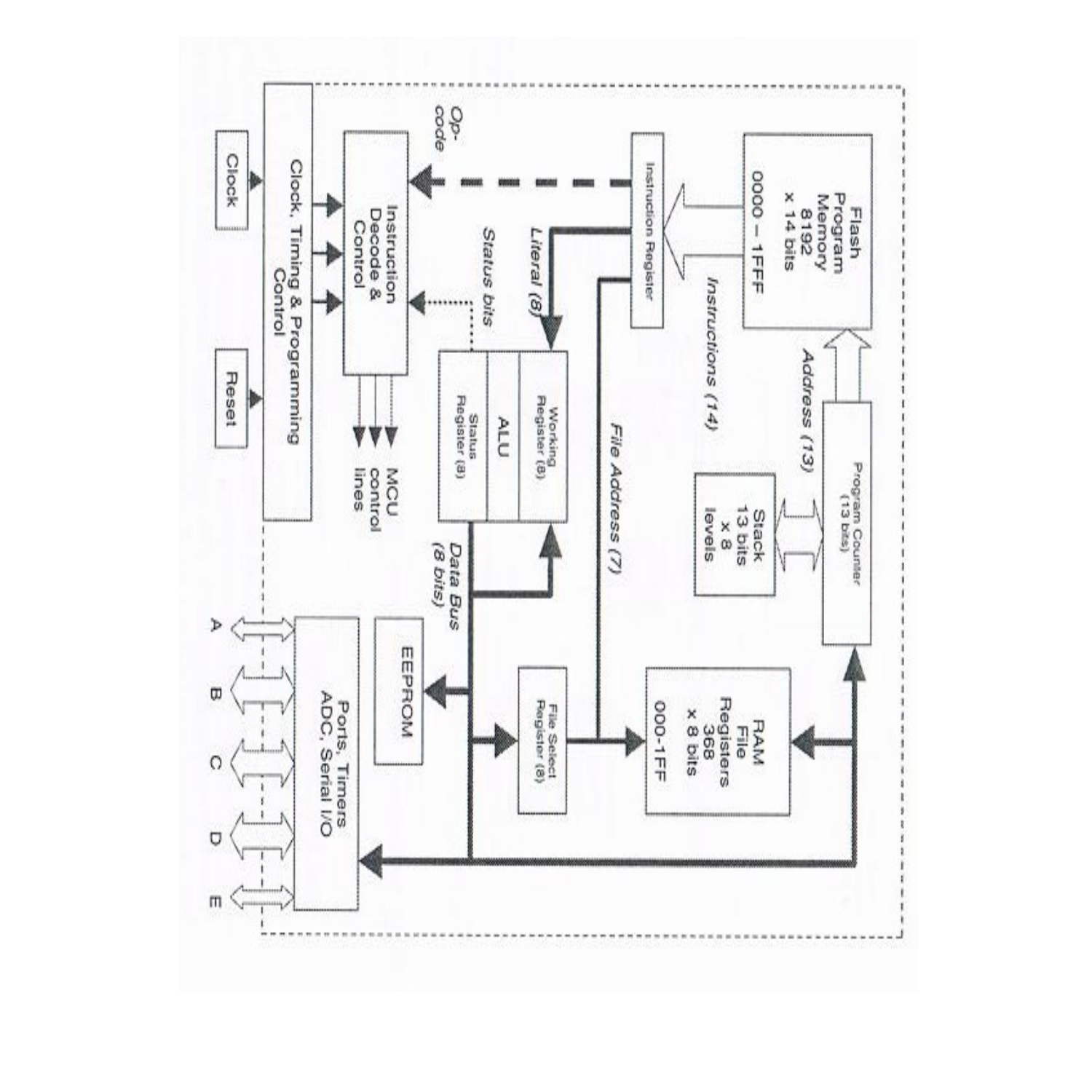

PIC16F877
Architecture

17
RTES, Lec#3 , Spring 2015
© Ahmad El-Banna